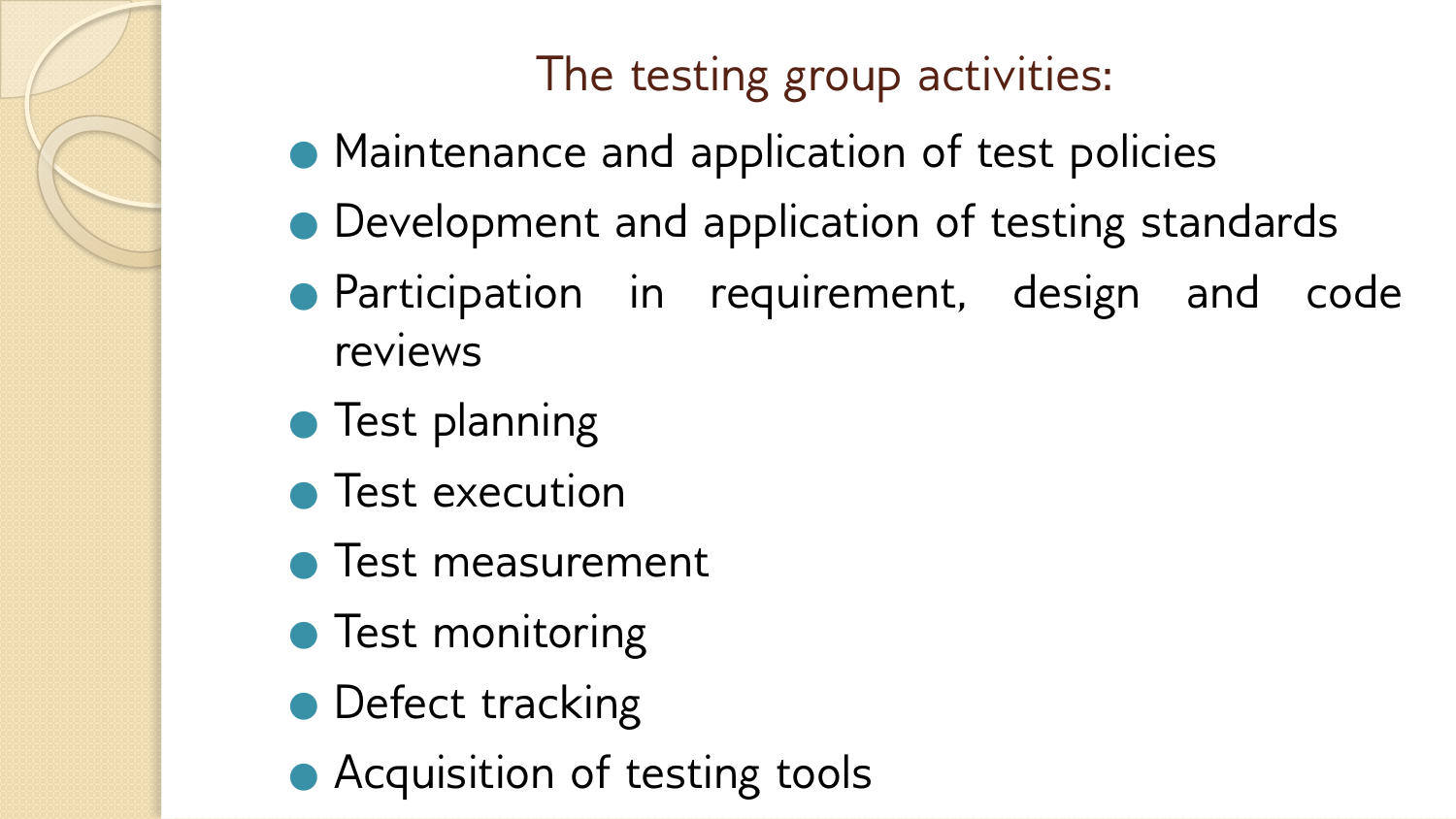

# The testing group activities:
Maintenance and application of test policies
Development and application of testing standards
Participation in requirement, design and code reviews
Test planning
Test execution
Test measurement
Test monitoring
Defect tracking
Acquisition of testing tools
Test reporting